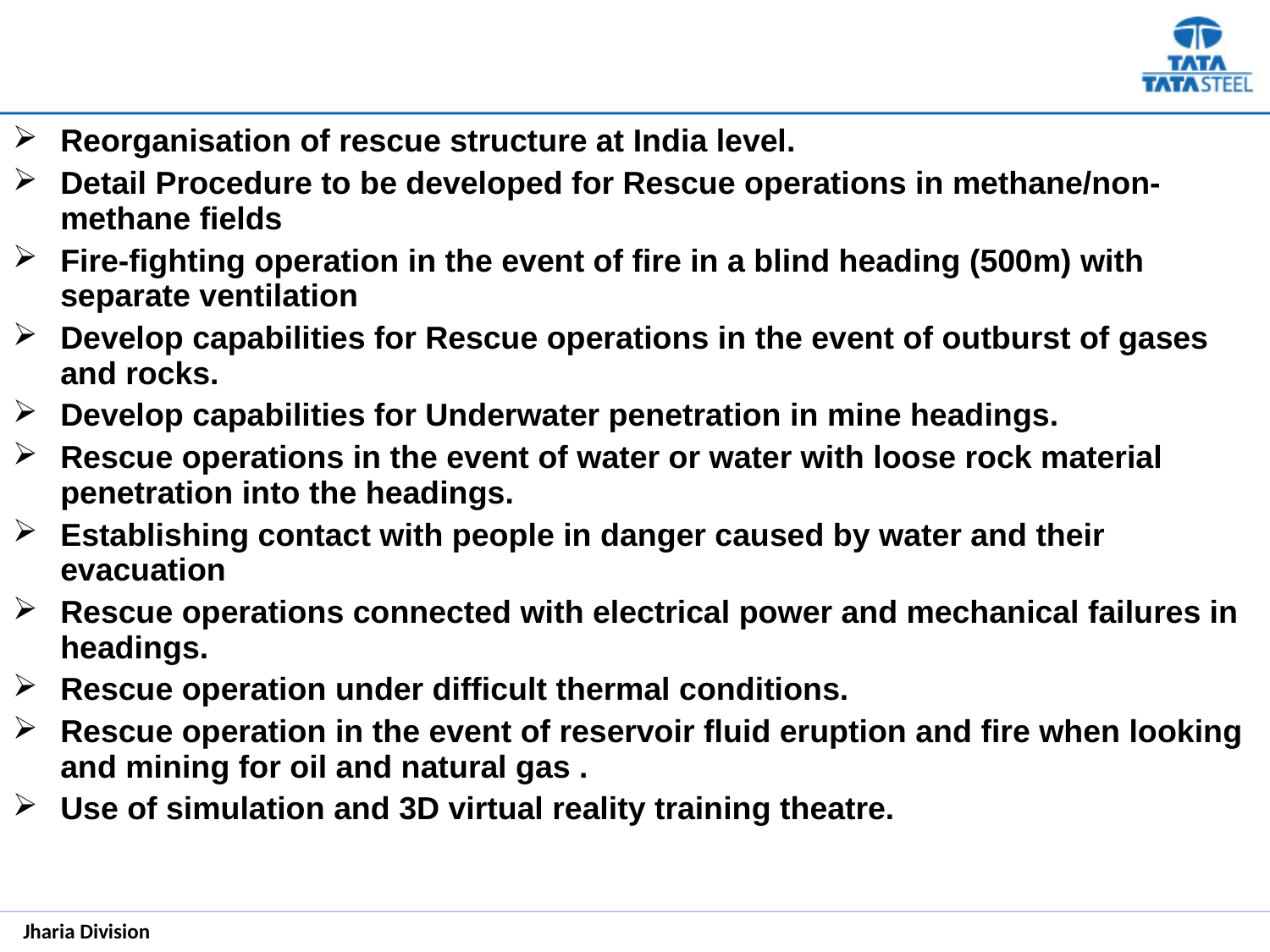

Reorganisation of rescue structure at India level.
Detail Procedure to be developed for Rescue operations in methane/non-methane fields
Fire-fighting operation in the event of fire in a blind heading (500m) with separate ventilation
Develop capabilities for Rescue operations in the event of outburst of gases and rocks.
Develop capabilities for Underwater penetration in mine headings.
Rescue operations in the event of water or water with loose rock material penetration into the headings.
Establishing contact with people in danger caused by water and their evacuation
Rescue operations connected with electrical power and mechanical failures in headings.
Rescue operation under difficult thermal conditions.
Rescue operation in the event of reservoir fluid eruption and fire when looking and mining for oil and natural gas .
Use of simulation and 3D virtual reality training theatre.